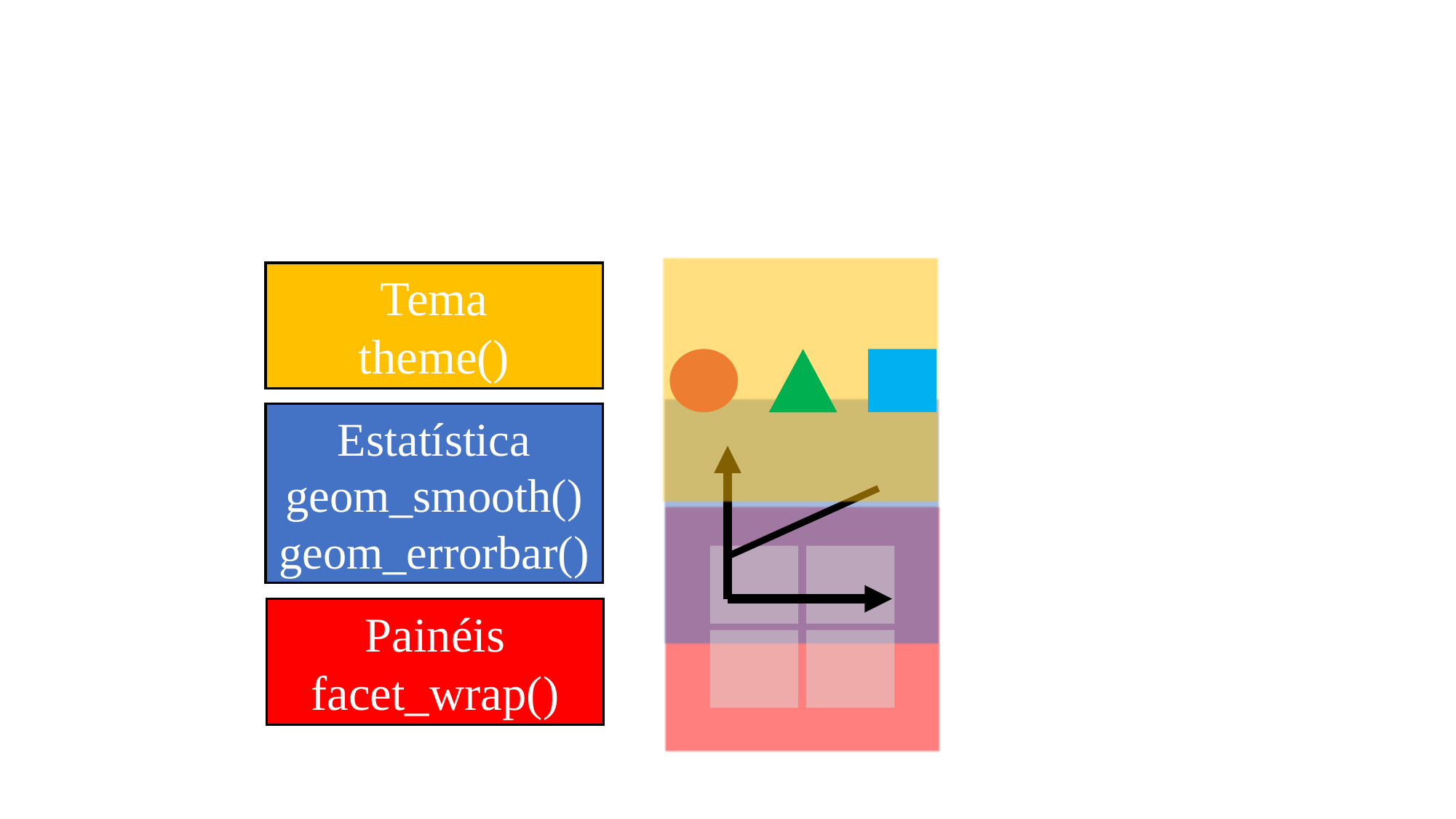

Tema
theme()

Estatística
geom_smooth()
geom_errorbar()

Painéis
facet_wrap()